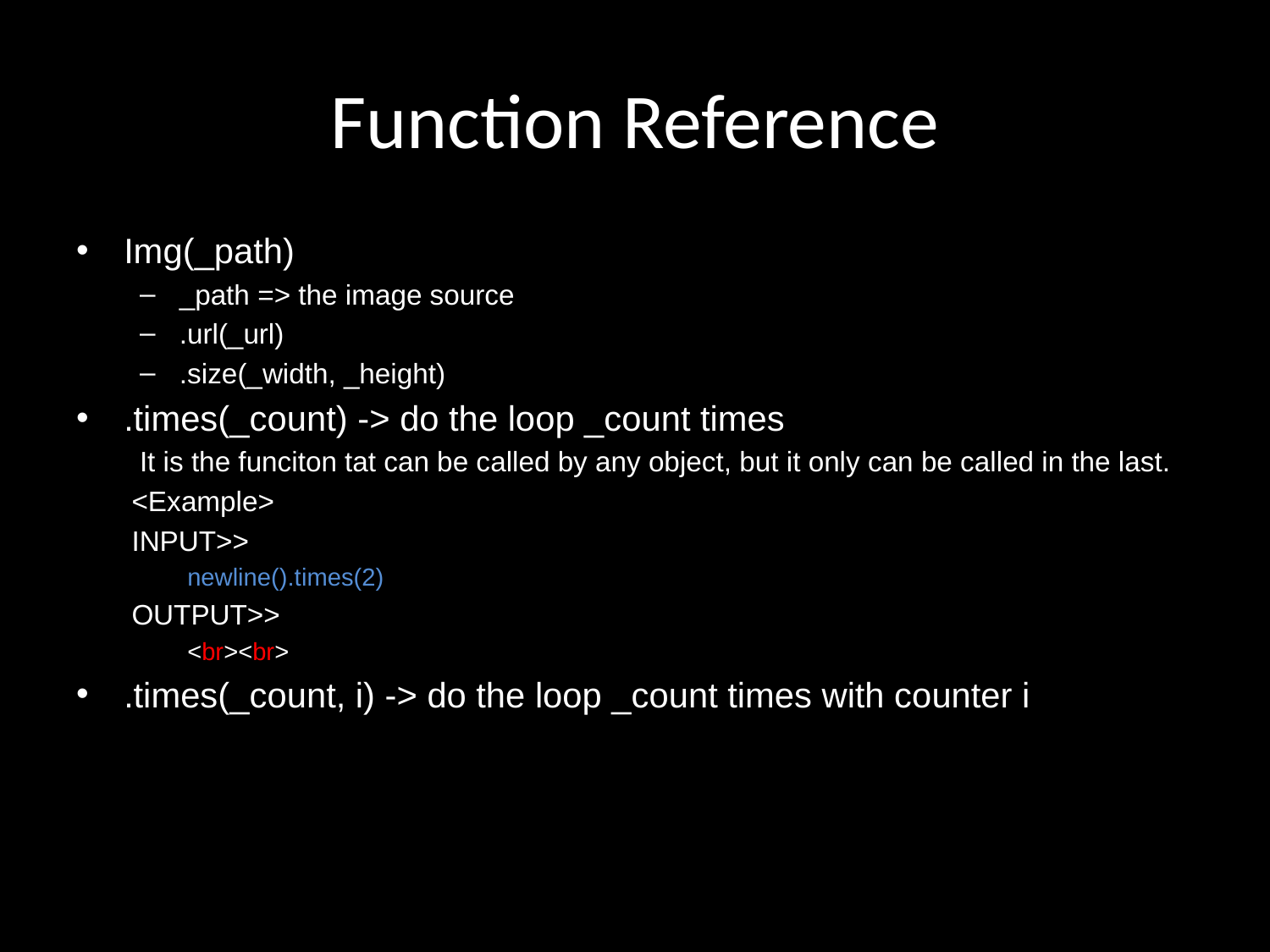

# Function Reference
Img(_path)
_path => the image source
.url(_url)
.size(_width, _height)
.times(_count) -> do the loop _count times
It is the funciton tat can be called by any object, but it only can be called in the last.
<Example>
INPUT>>
newline().times(2)
OUTPUT>>
<br><br>
.times(_count, i) -> do the loop _count times with counter i